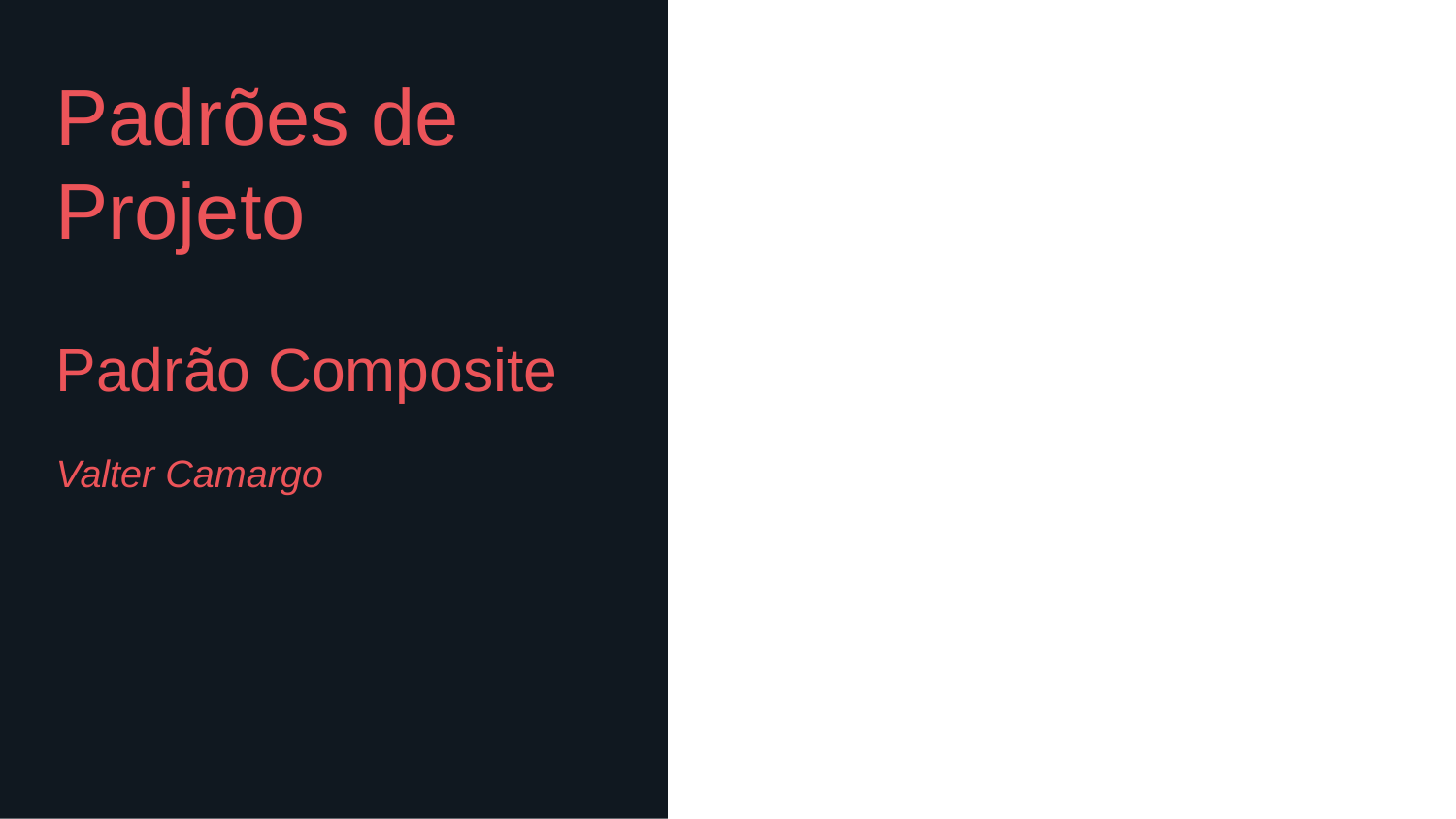

Padrões de Projeto

Padrão Composite

Valter Camargo